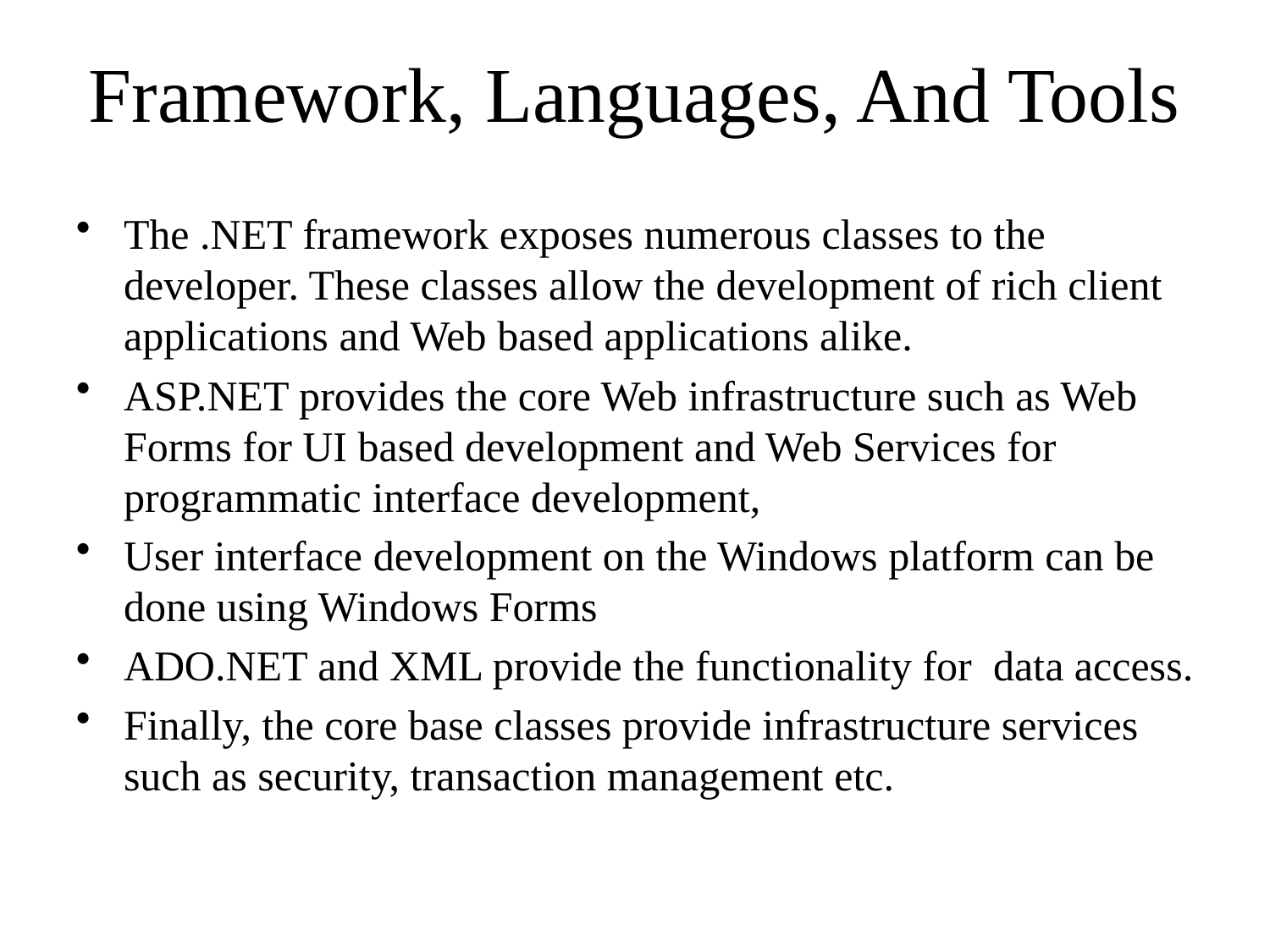

# Framework, Languages, And Tools
The .NET framework exposes numerous classes to the developer. These classes allow the development of rich client applications and Web based applications alike.
ASP.NET provides the core Web infrastructure such as Web Forms for UI based development and Web Services for programmatic interface development,
User interface development on the Windows platform can be done using Windows Forms
ADO.NET and XML provide the functionality for  data access.
Finally, the core base classes provide infrastructure services such as security, transaction management etc.